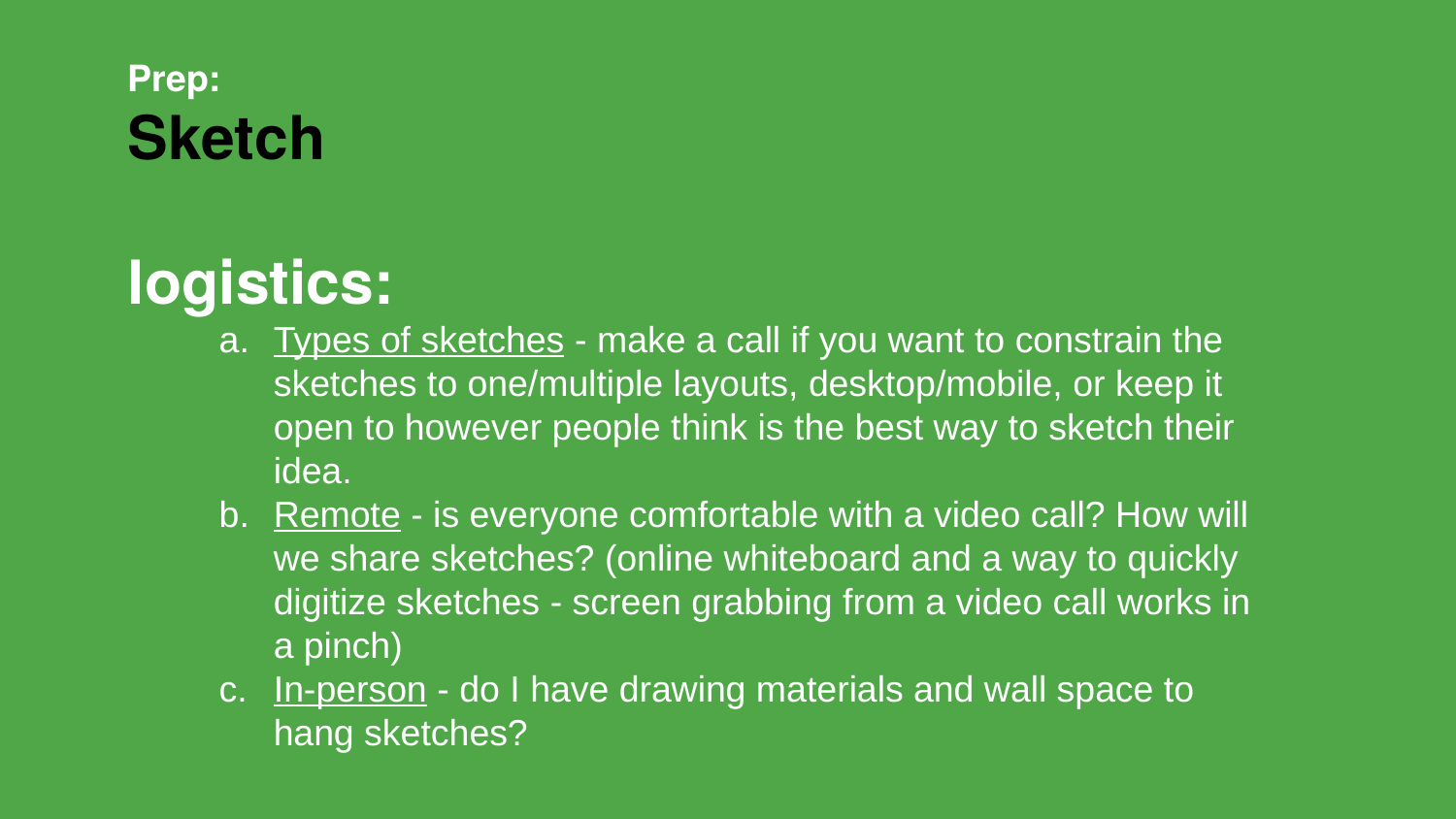

# Prep:
Sketch

logistics:
Types of sketches - make a call if you want to constrain the sketches to one/multiple layouts, desktop/mobile, or keep it open to however people think is the best way to sketch their  idea.
Remote - is everyone comfortable with a video call? How will we share sketches? (online whiteboard and a way to quickly digitize sketches - screen grabbing from a video call works in a pinch)
In-person - do I have drawing materials and wall space to hang sketches?